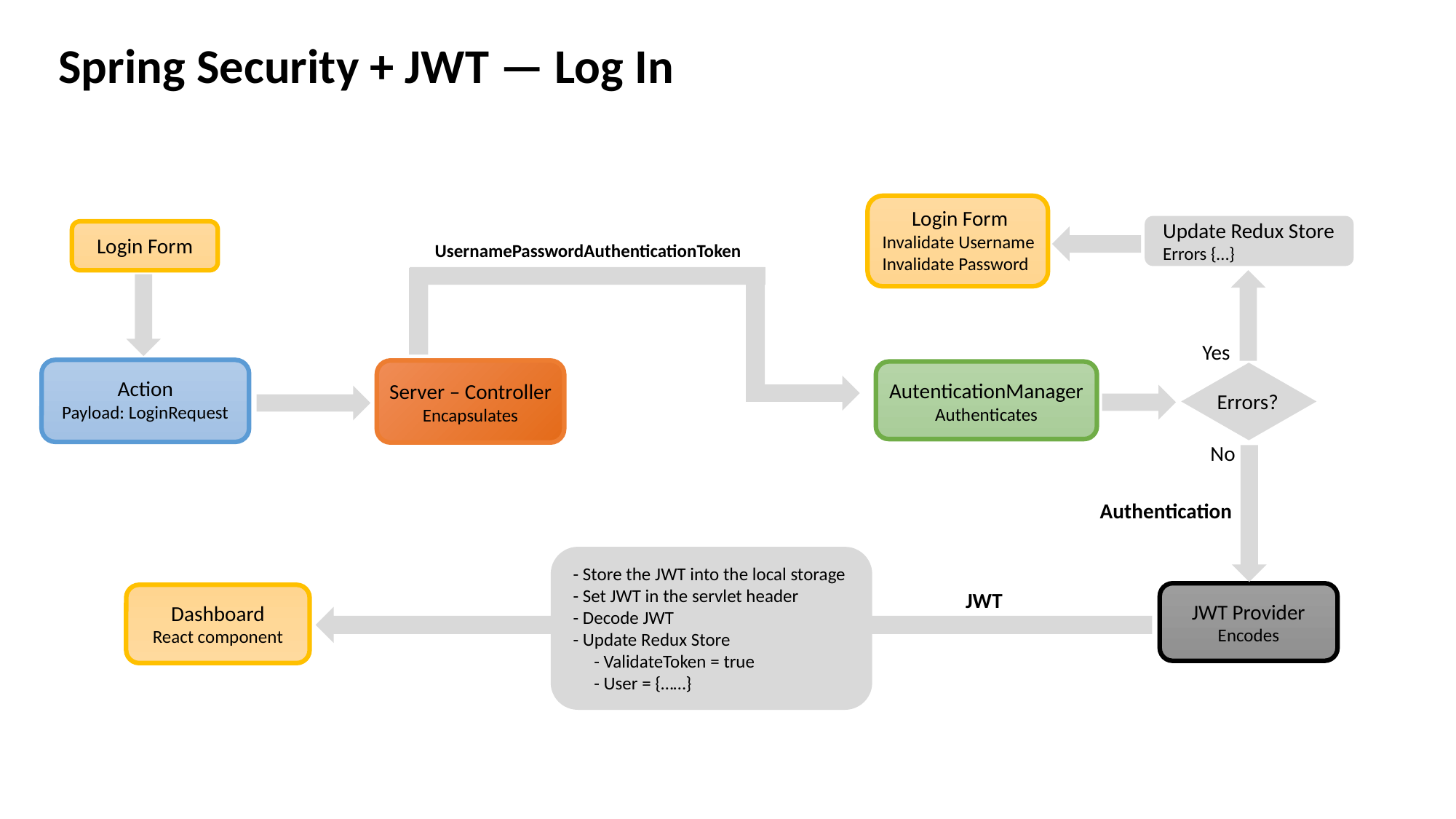

Spring Security + JWT — Log In

Login Form
Invalidate Username
Invalidate Password
Update Redux Store
Errors {…}

Login Form
UsernamePasswordAuthenticationToken

Yes

Action
Payload: LoginRequest
AutenticationManager
Authenticates
Server – Controller
Encapsulates

Errors?

No
Authentication

- Store the JWT into the local storage
- Set JWT in the servlet header
- Decode JWT
- Update Redux Store
     - ValidateToken = true
     - User = {……}
JWT

JWT Provider
Encodes
Dashboard
React component